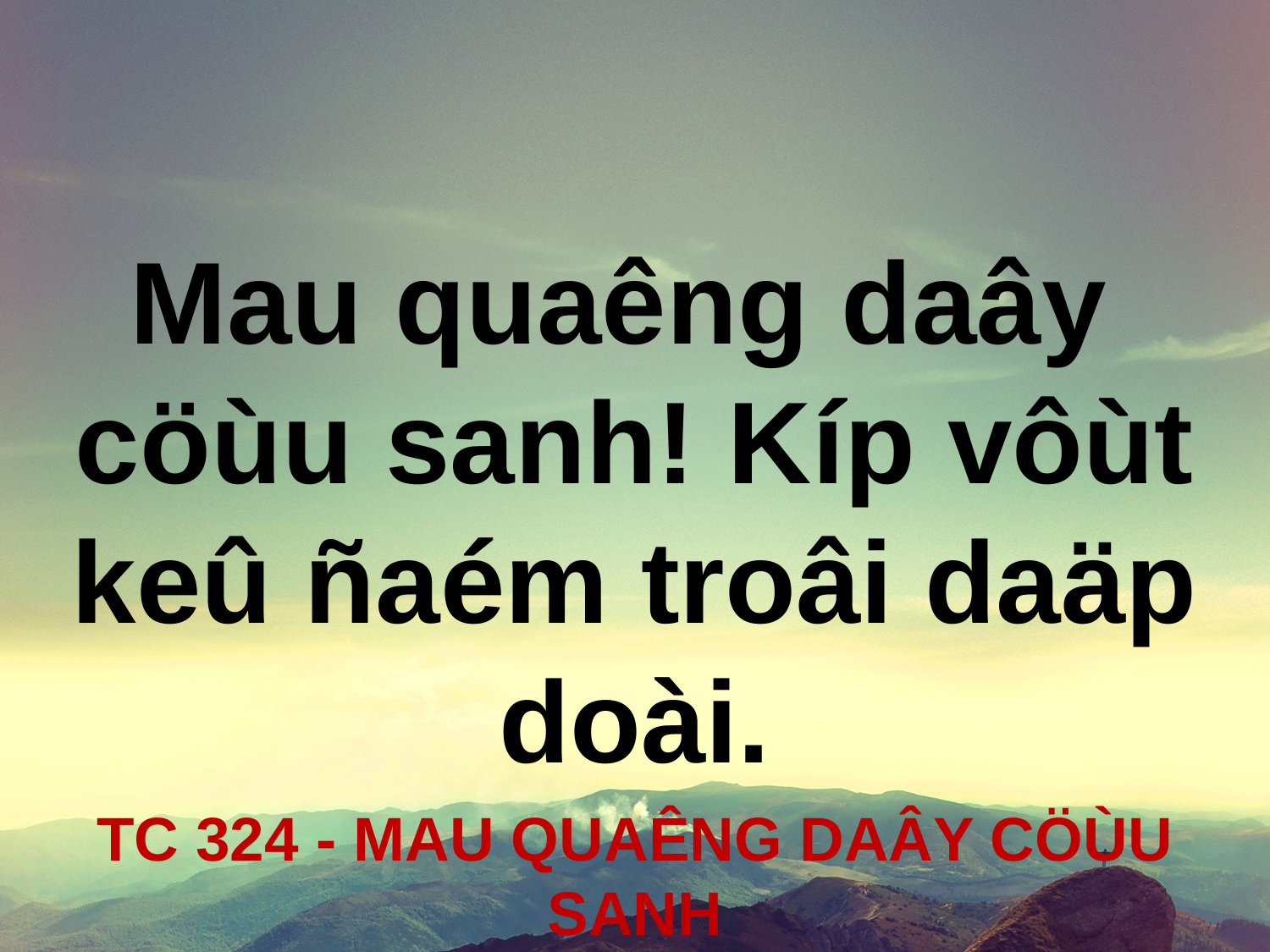

Mau quaêng daây
cöùu sanh! Kíp vôùt keû ñaém troâi daäp doài.
TC 324 - MAU QUAÊNG DAÂY CÖÙU SANH